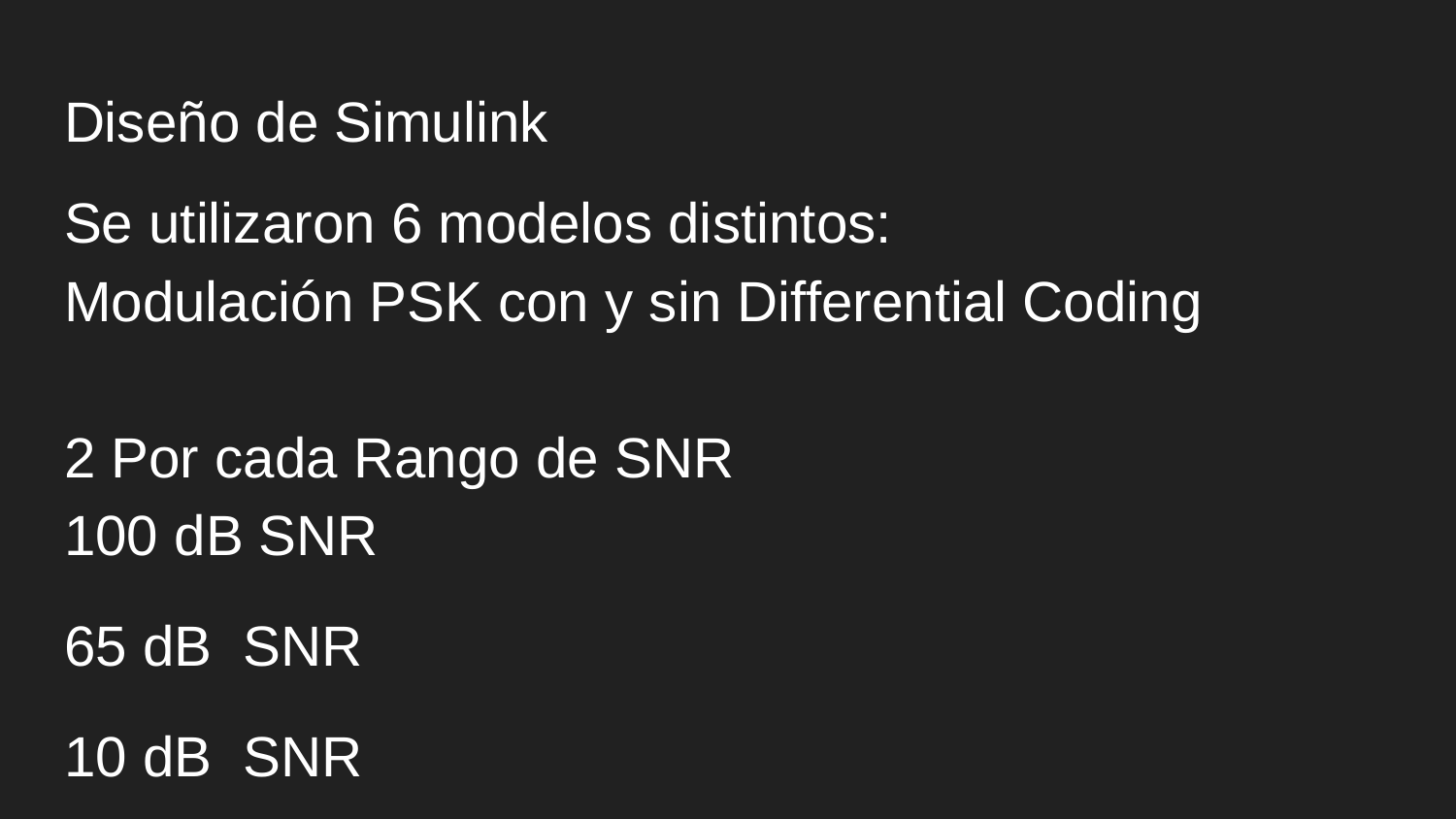

# Diseño de Simulink
Se utilizaron 6 modelos distintos:
Modulación PSK con y sin Differential Coding
2 Por cada Rango de SNR
100 dB SNR
65 dB  SNR
10 dB  SNR